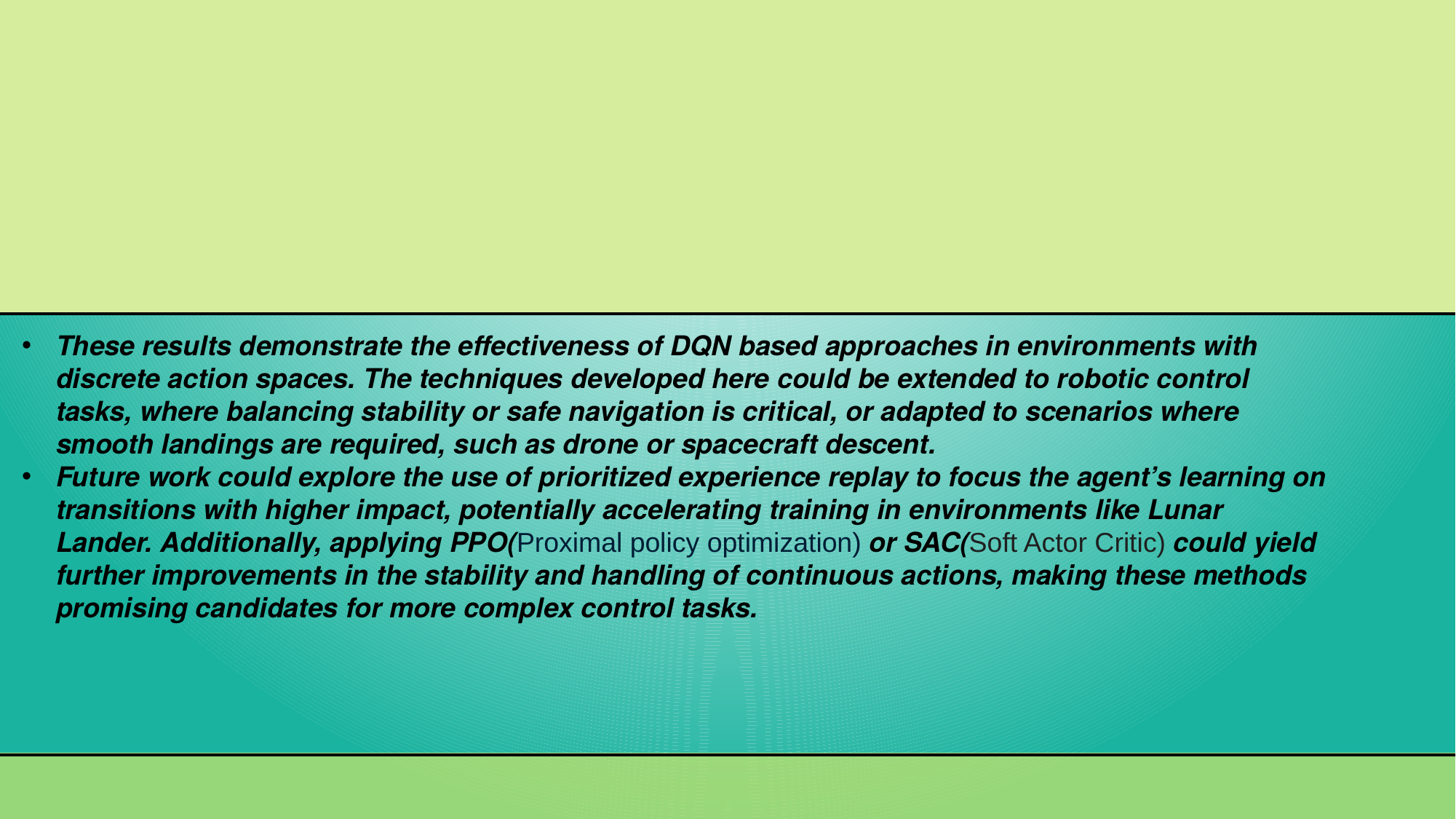

#
These results demonstrate the effectiveness of DQN based approaches in environments with discrete action spaces. The techniques developed here could be extended to robotic control tasks, where balancing stability or safe navigation is critical, or adapted to scenarios where smooth landings are required, such as drone or spacecraft descent.
Future work could explore the use of prioritized experience replay to focus the agent’s learning on transitions with higher impact, potentially accelerating training in environments like Lunar Lander. Additionally, applying PPO(Proximal policy optimization) or SAC(Soft Actor Critic) could yield further improvements in the stability and handling of continuous actions, making these methods promising candidates for more complex control tasks.